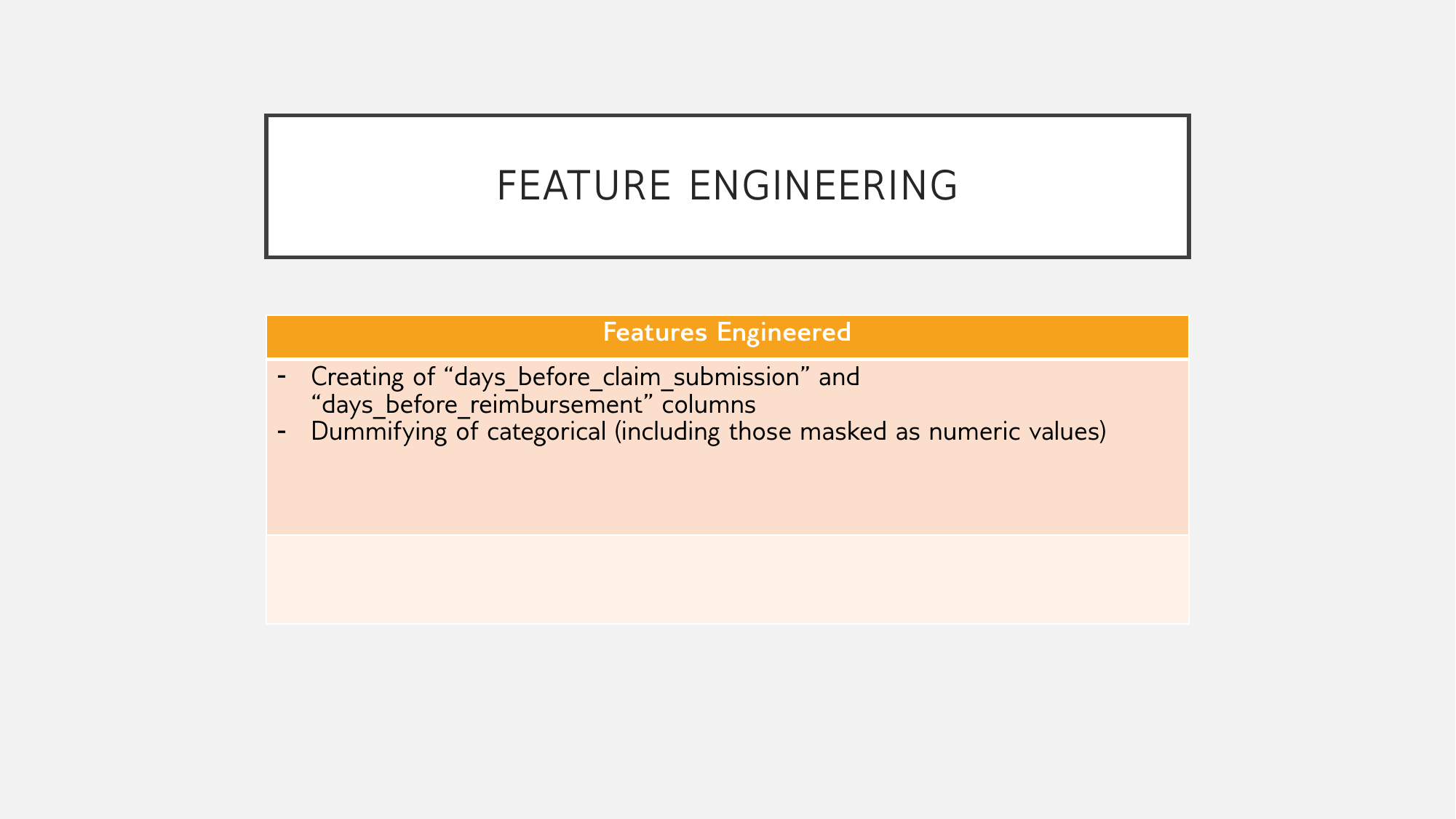

# Feature engineering
| Features Engineered |
| --- |
| Creating of “days\_before\_claim\_submission” and “days\_before\_reimbursement” columns Dummifying of categorical (including those masked as numeric values) |
|  |